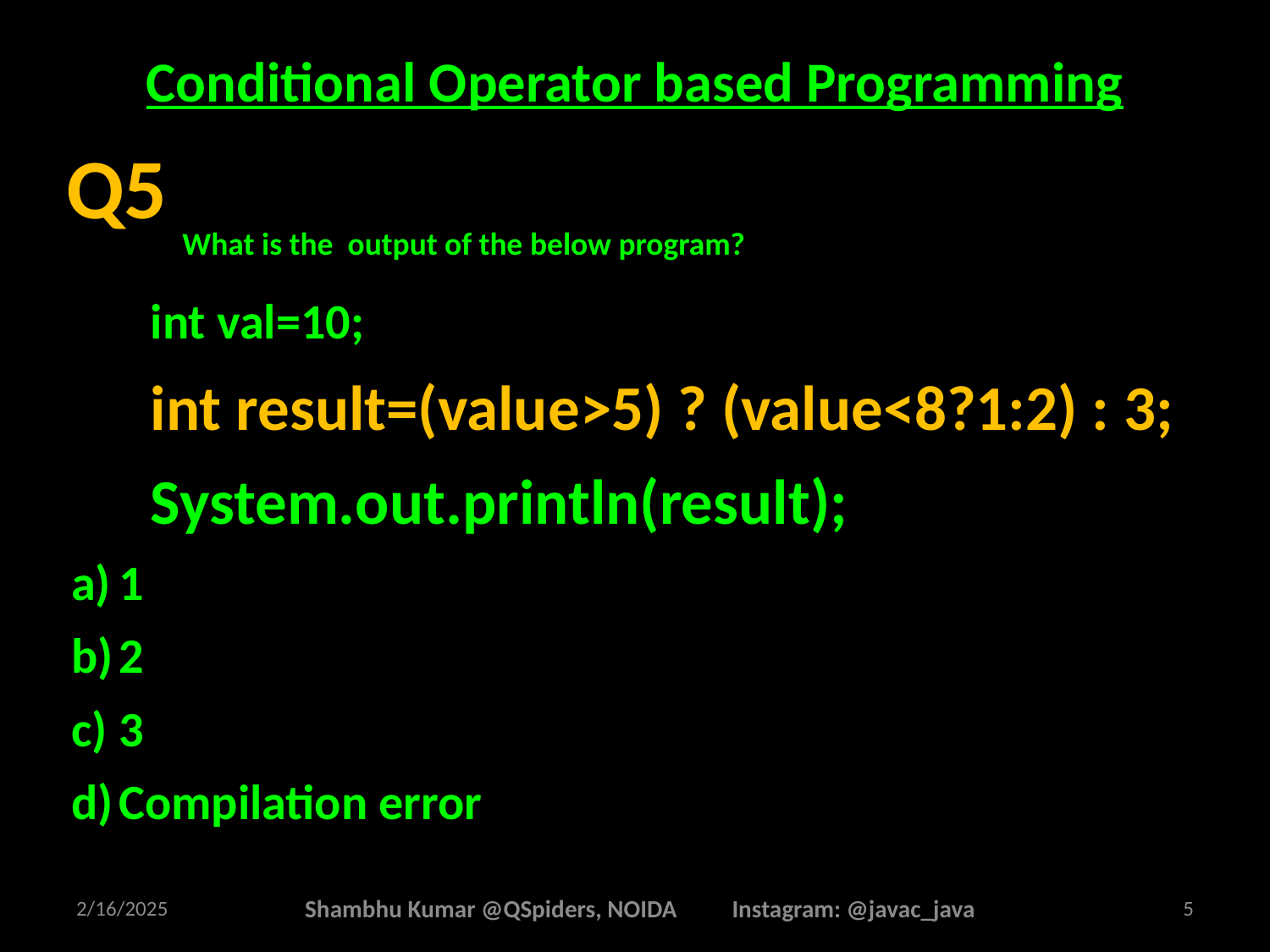

# Conditional Operator based Programming

What is the  output of the below program?
int val=10;
int result=(value>5) ? (value<8?1:2) : 3;
System.out.println(result);
1
2
3
Compilation error

Q5
2/16/2025
Shambhu Kumar @QSpiders, NOIDA          Instagram: @javac_java
5